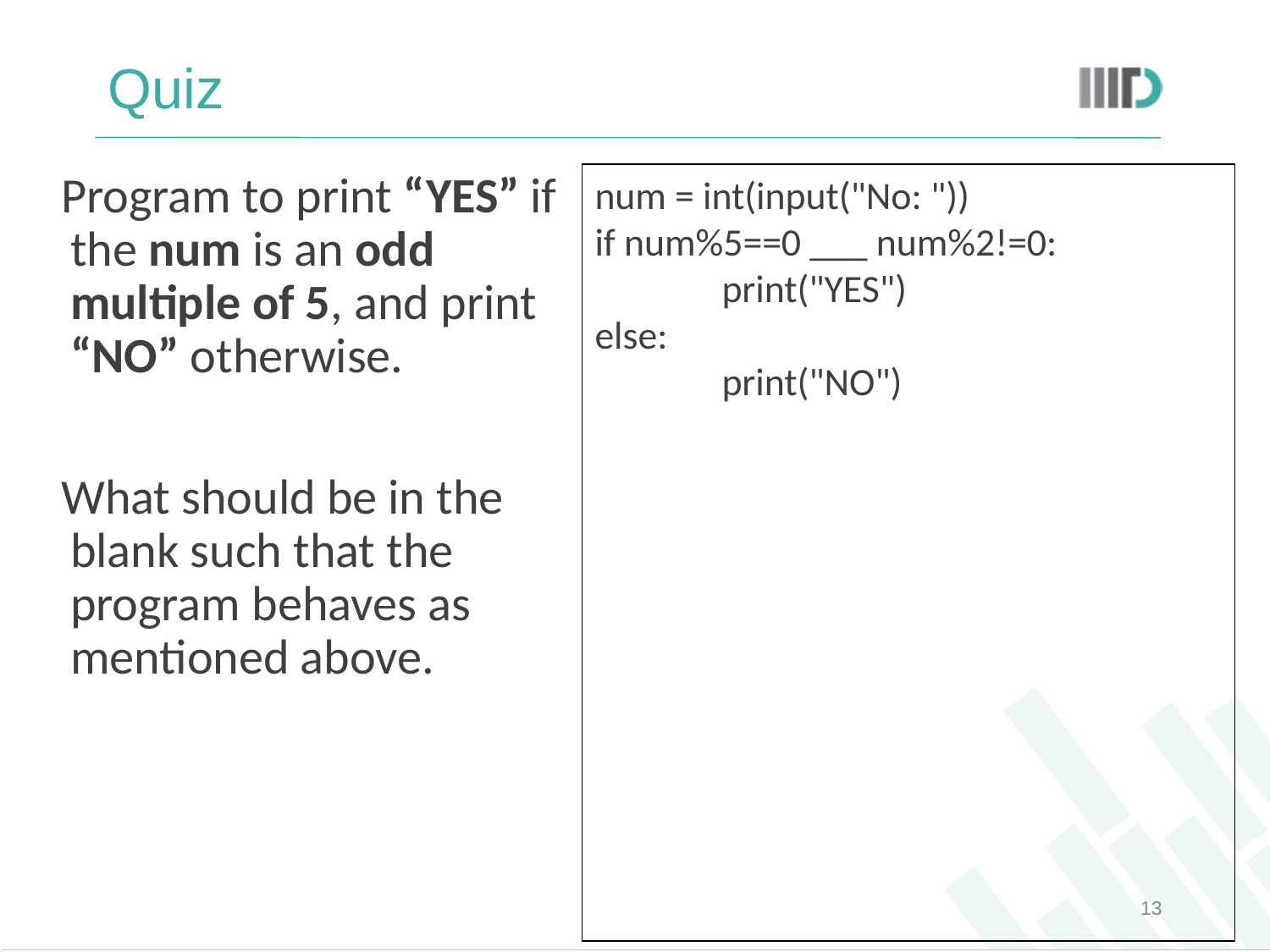

# Quiz
Program to print “YES” if the num is an odd multiple of 5, and print  “NO” otherwise.

What should be in the blank such that the program behaves as mentioned above.

num = int(input("No: "))
if num%5==0 ___ num%2!=0:
	print("YES")
else:
	print("NO")

13